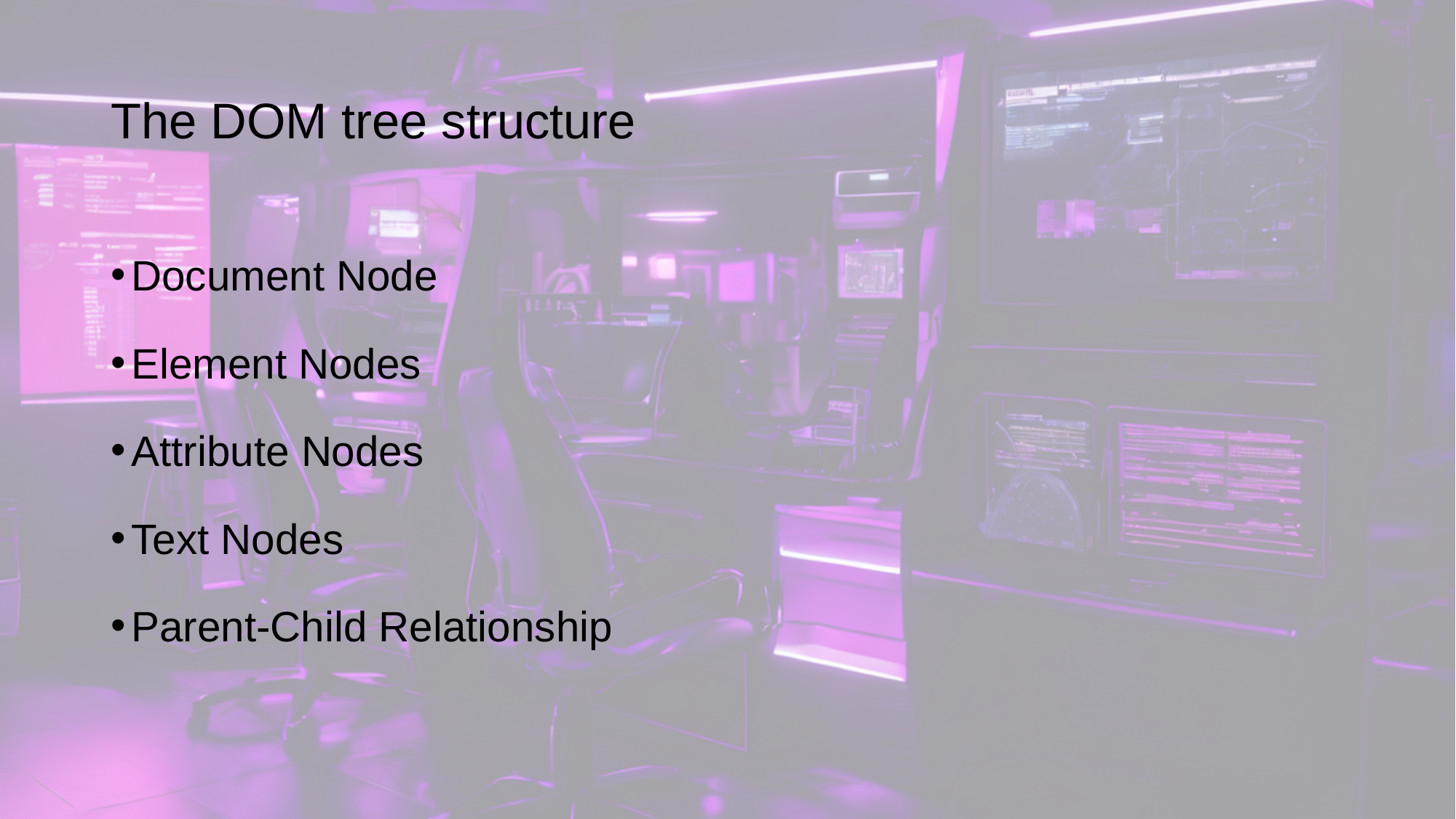

# The DOM tree structure
Document Node
Element Nodes
Attribute Nodes
Text Nodes
Parent-Child Relationship